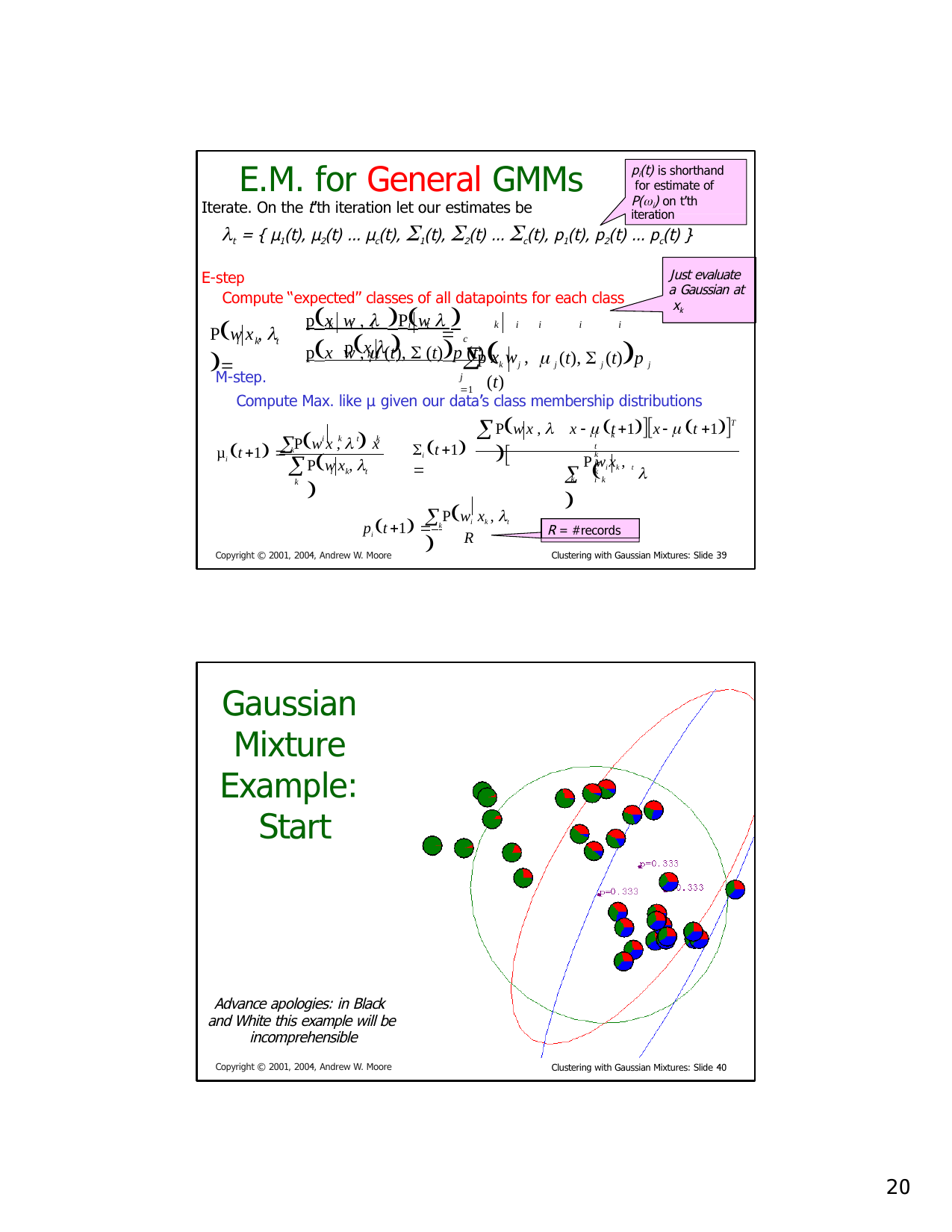

# E.M. for General GMMs

pi(t) is shorthand  for estimate of  P(ωi) on t’th
Iterate. On the t’th iteration let our estimates be
iteration
λt  = { µ1(t), µ2(t) … µc(t), Σ1(t), Σ2(t) … Σc(t), p1(t), p2(t) … pc(t) }

E-step
Compute “expected” classes of all datapoints for each class
Just evaluate  a Gaussian at  xk
p(x   w , λ  )P(w λ )	 p(x   w , μ (t), Σ (t))p (t)
P(w x , λ )=

k	i	t	i      t	k	i	i	i	i
p(x λ )
=

(	μ j (t), Σ j (t))p j (t)
i      k	t
c
∑

p xk wj ,
k t

M-step.
j =1
Compute Max. like µ given our data’s class membership distributions
P(w x , λ )[
x − μ (t +1)][x − μ (t +1)]
∑P(w x , λ ) x
∑	i      k	t	k	i	k	i  k
T

i      k	t	k
Σi (t +1) =
µi (t +1) = k
∑ (	λ )
P(w x , λ )
∑	i
P wi xk , t

k	t
k
k
∑P(wi  xk , λt )

pi (t +1) =  k

R = #records
R
Copyright © 2001, 2004, Andrew W. Moore
Clustering with Gaussian Mixtures: Slide 39

Gaussian  Mixture  Example:  Start

Advance apologies: in Black  and White this example will be  incomprehensible
Copyright © 2001, 2004, Andrew W. Moore
Clustering with Gaussian Mixtures: Slide 40
20